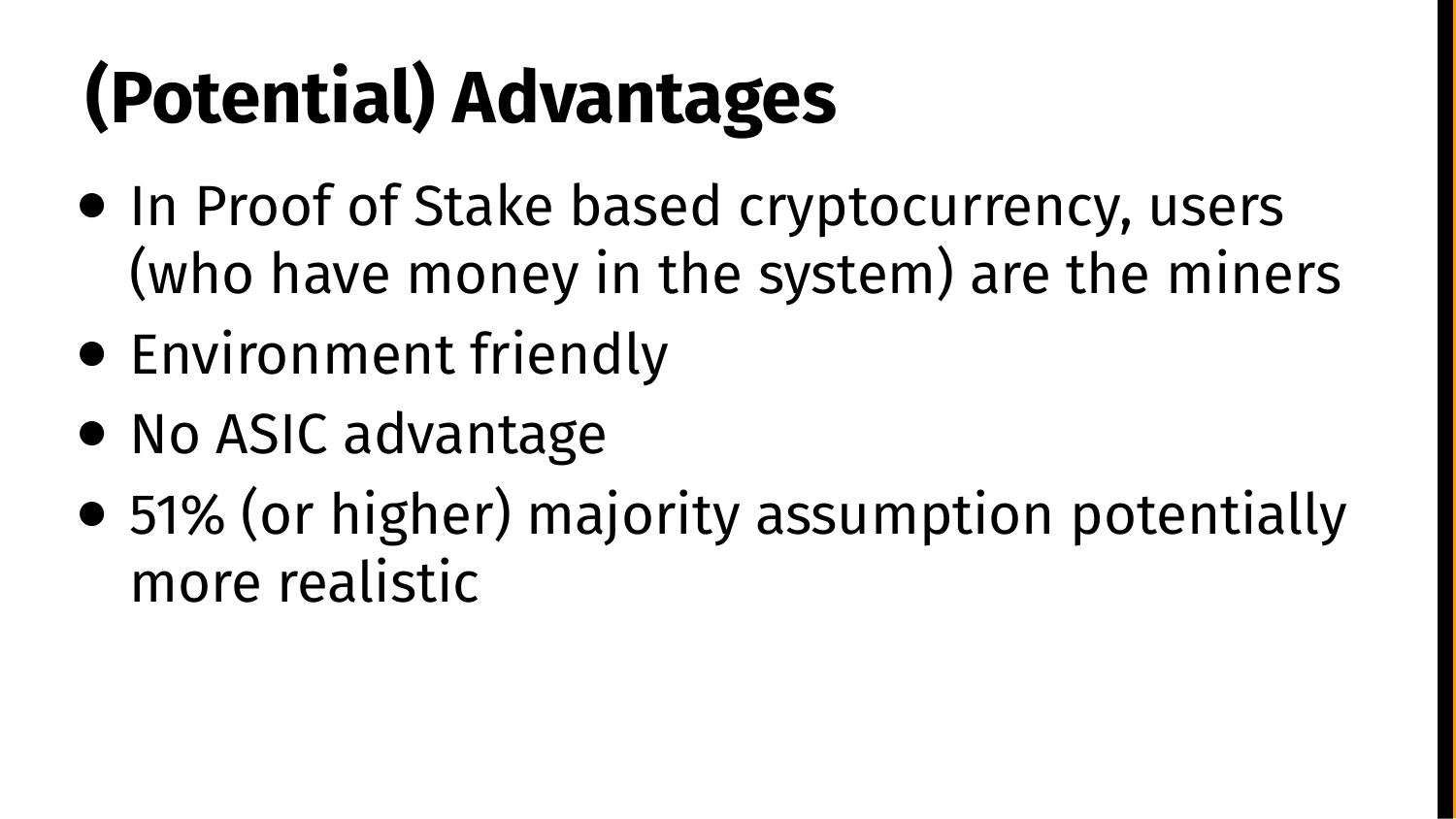

# (Potential) Advantages
In Proof of Stake based cryptocurrency, users (who have money in the system) are the miners
Environment friendly
No ASIC advantage
51% (or higher) majority assumption potentially more realistic